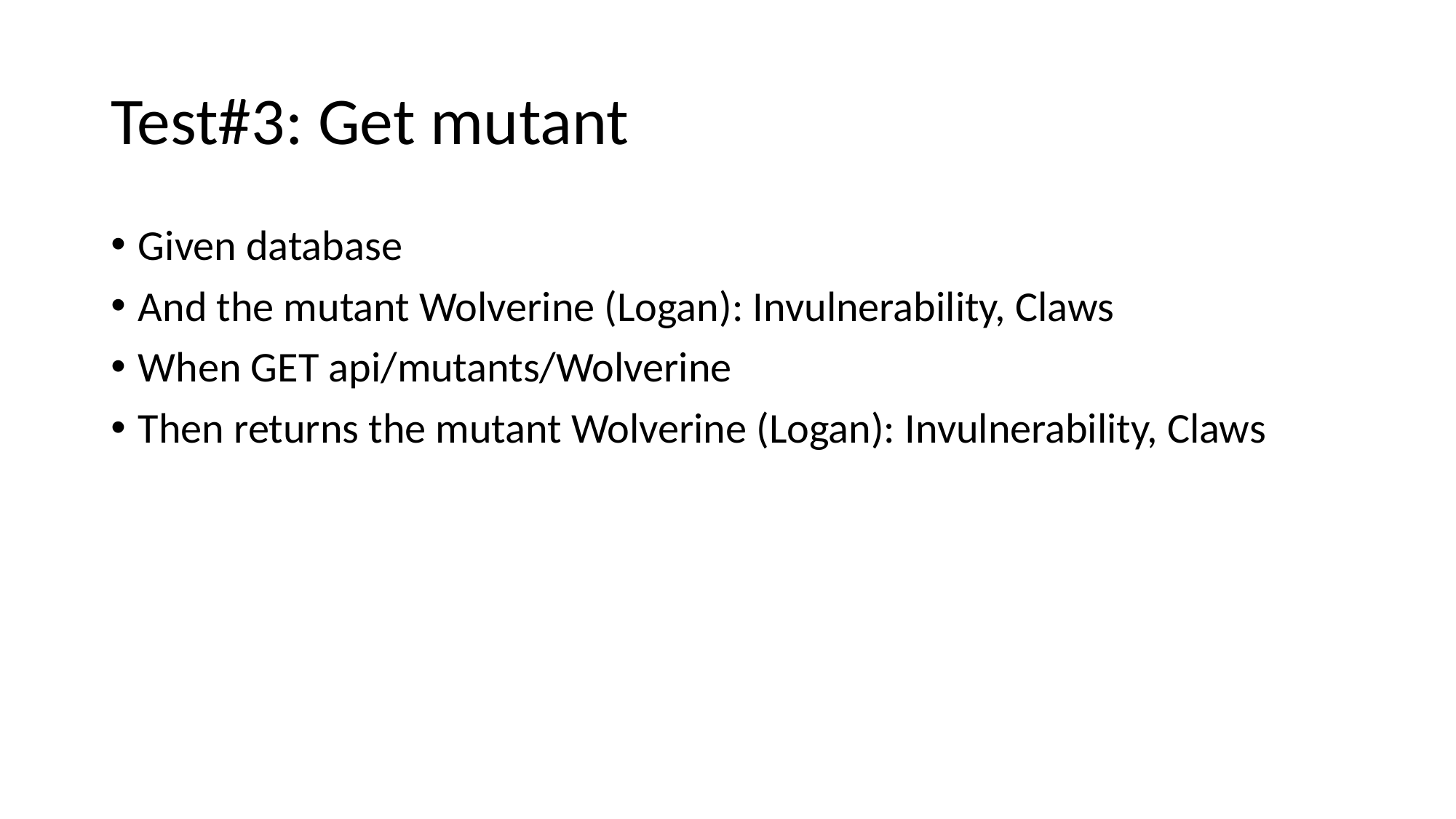

# Test#3: Get mutant
Given database
And the mutant Wolverine (Logan): Invulnerability, Claws
When GET api/mutants/Wolverine
Then returns the mutant Wolverine (Logan): Invulnerability, Claws